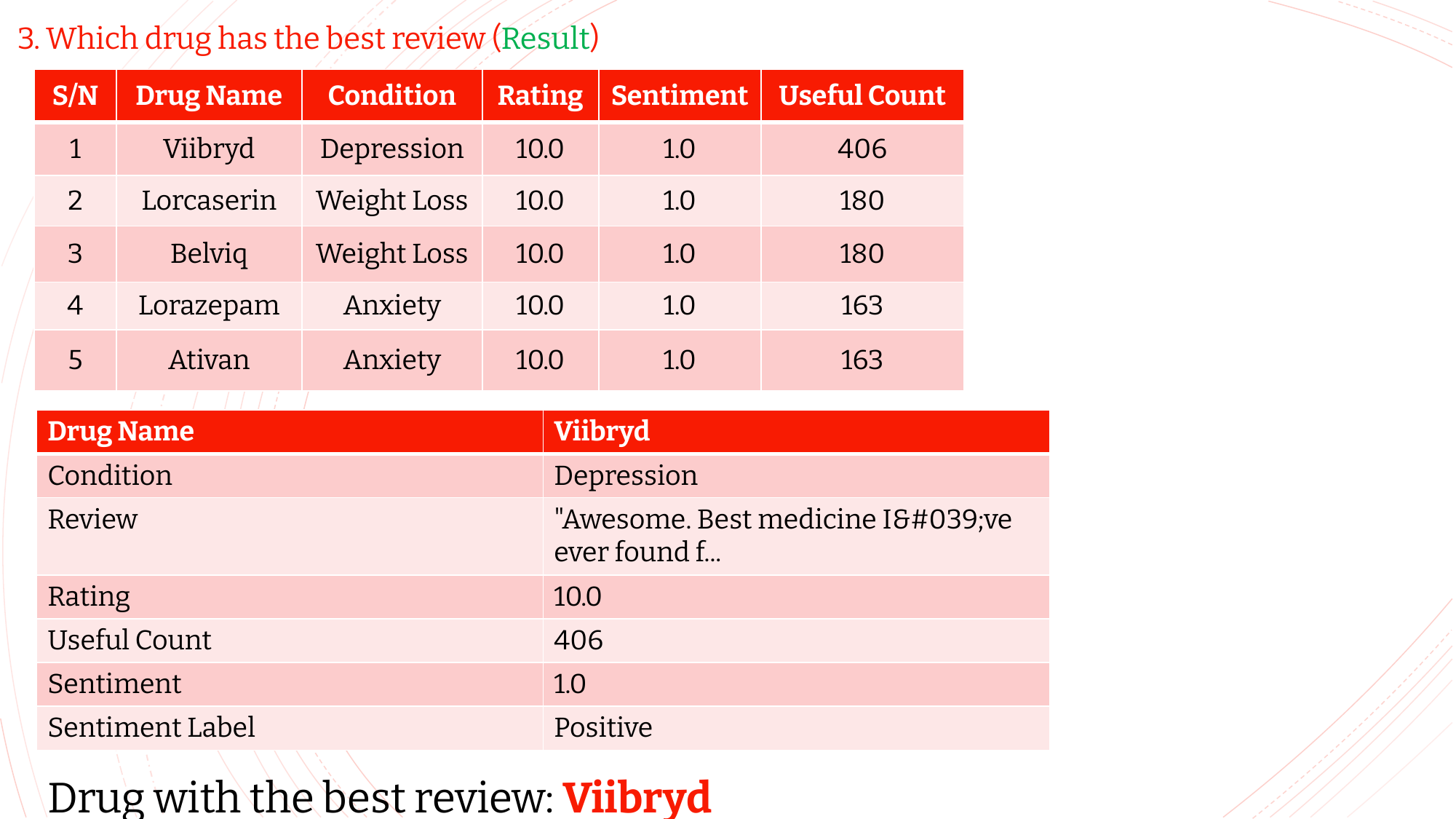

3. Which drug has the best review (Result)
| S/N | Drug Name | Condition | Rating | Sentiment | Useful Count |
| --- | --- | --- | --- | --- | --- |
| 1 | Viibryd | Depression | 10.0 | 1.0 | 406 |
| 2 | Lorcaserin | Weight Loss | 10.0 | 1.0 | 180 |
| 3 | Belviq | Weight Loss | 10.0 | 1.0 | 180 |
| 4 | Lorazepam | Anxiety | 10.0 | 1.0 | 163 |
| 5 | Ativan | Anxiety | 10.0 | 1.0 | 163 |
| Drug Name | Viibryd |
| --- | --- |
| Condition | Depression |
| Review | "Awesome. Best medicine I&#039;ve ever found f... |
| Rating | 10.0 |
| Useful Count | 406 |
| Sentiment | 1.0 |
| Sentiment Label | Positive |
Drug with the best review: Viibryd